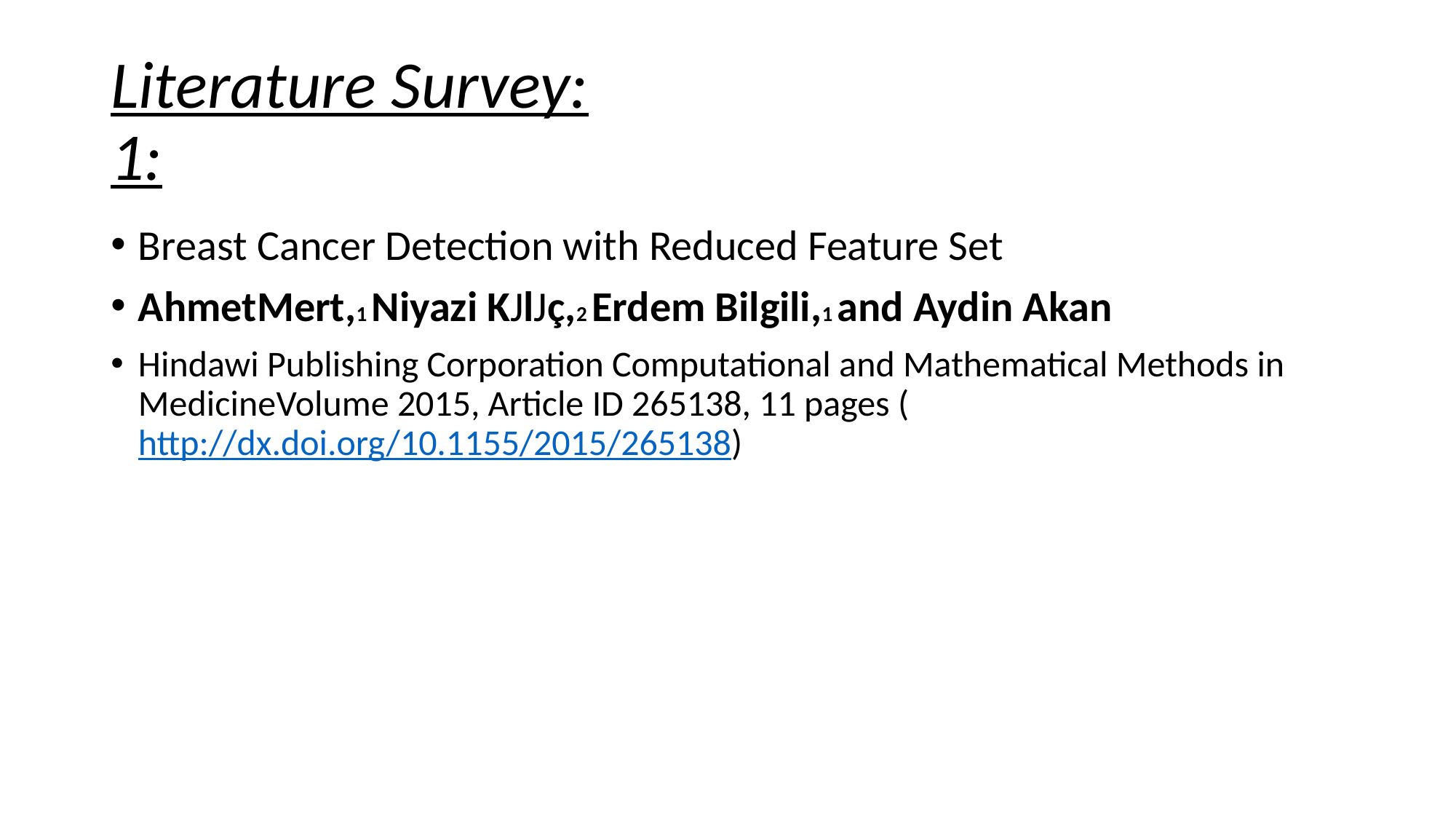

# Literature Survey: 1:
Breast Cancer Detection with Reduced Feature Set
AhmetMert,1 Niyazi KJlJç,2 Erdem Bilgili,1 and Aydin Akan
Hindawi Publishing Corporation Computational and Mathematical Methods in MedicineVolume 2015, Article ID 265138, 11 pages (http://dx.doi.org/10.1155/2015/265138)